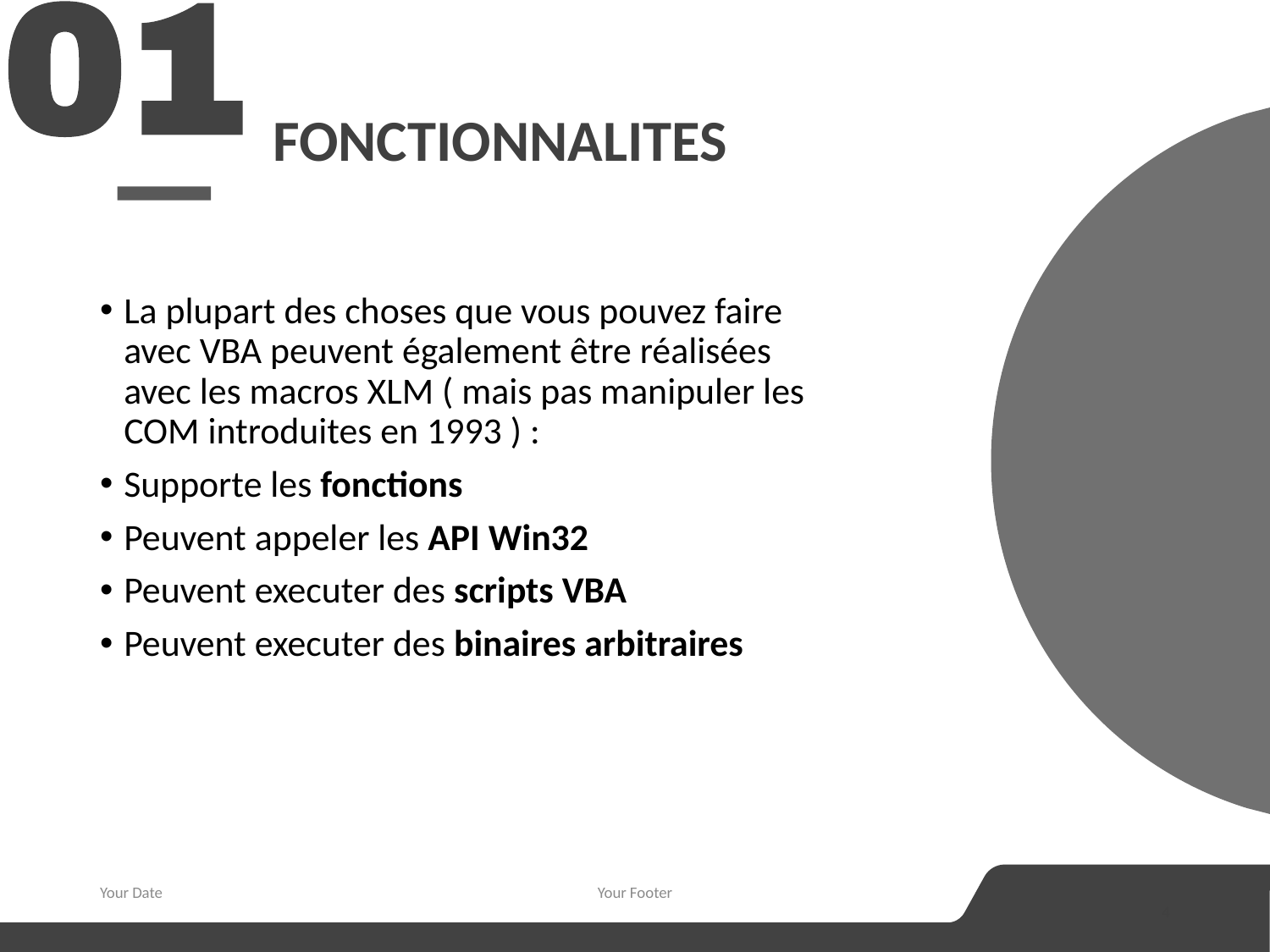

01
# fonctionNalites

La plupart des choses que vous pouvez faire avec VBA peuvent également être réalisées avec les macros XLM ( mais pas manipuler les COM introduites en 1993 ) :
Supporte les fonctions
Peuvent appeler les API Win32
Peuvent executer des scripts VBA
Peuvent executer des binaires arbitraires
Your Date
Your Footer
4